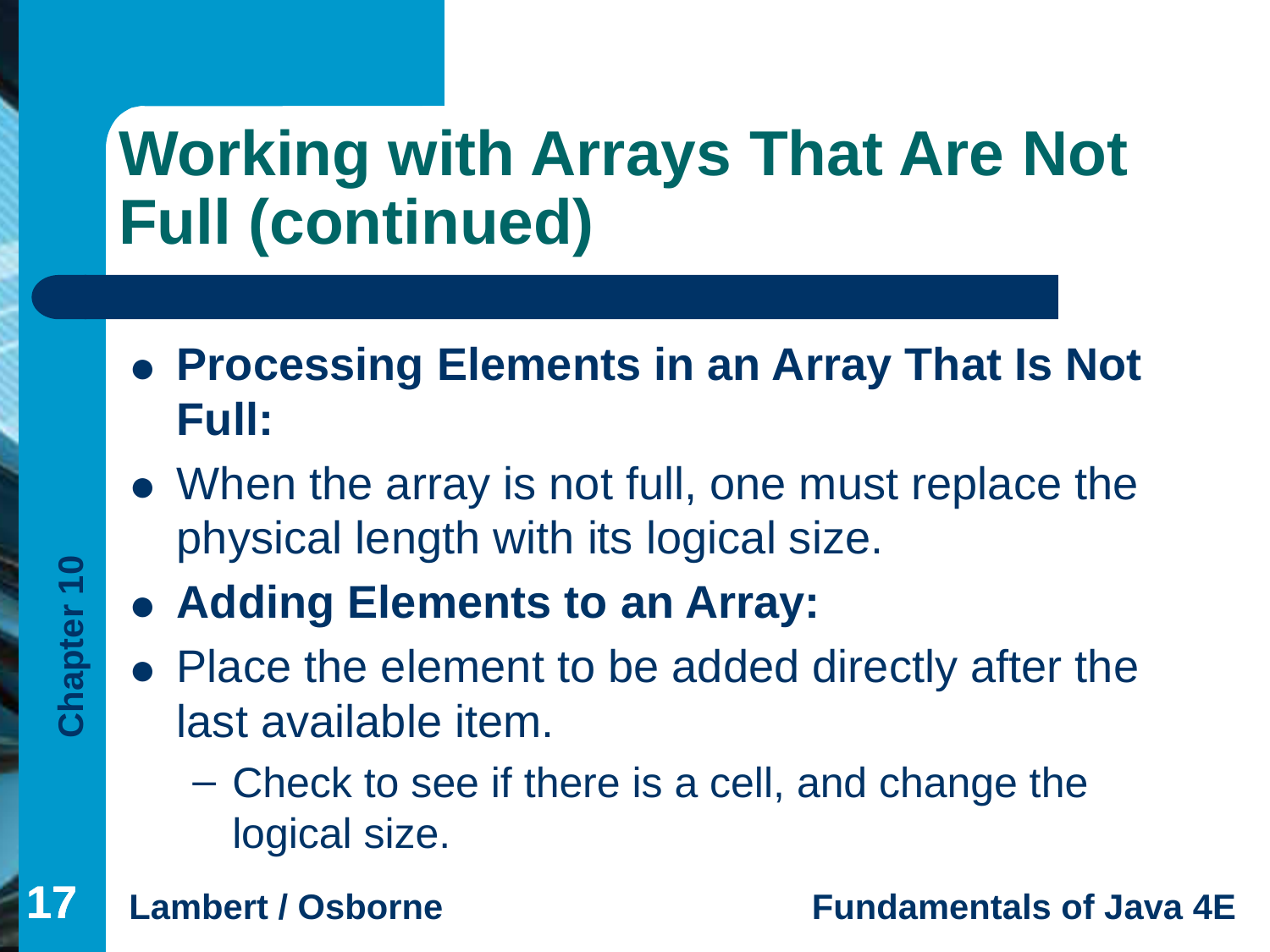

# Working with Arrays That Are Not Full (continued)
Processing Elements in an Array That Is Not Full:
When the array is not full, one must replace the physical length with its logical size.
Adding Elements to an Array:
Place the element to be added directly after the last available item.
Check to see if there is a cell, and change the logical size.
17
17
17